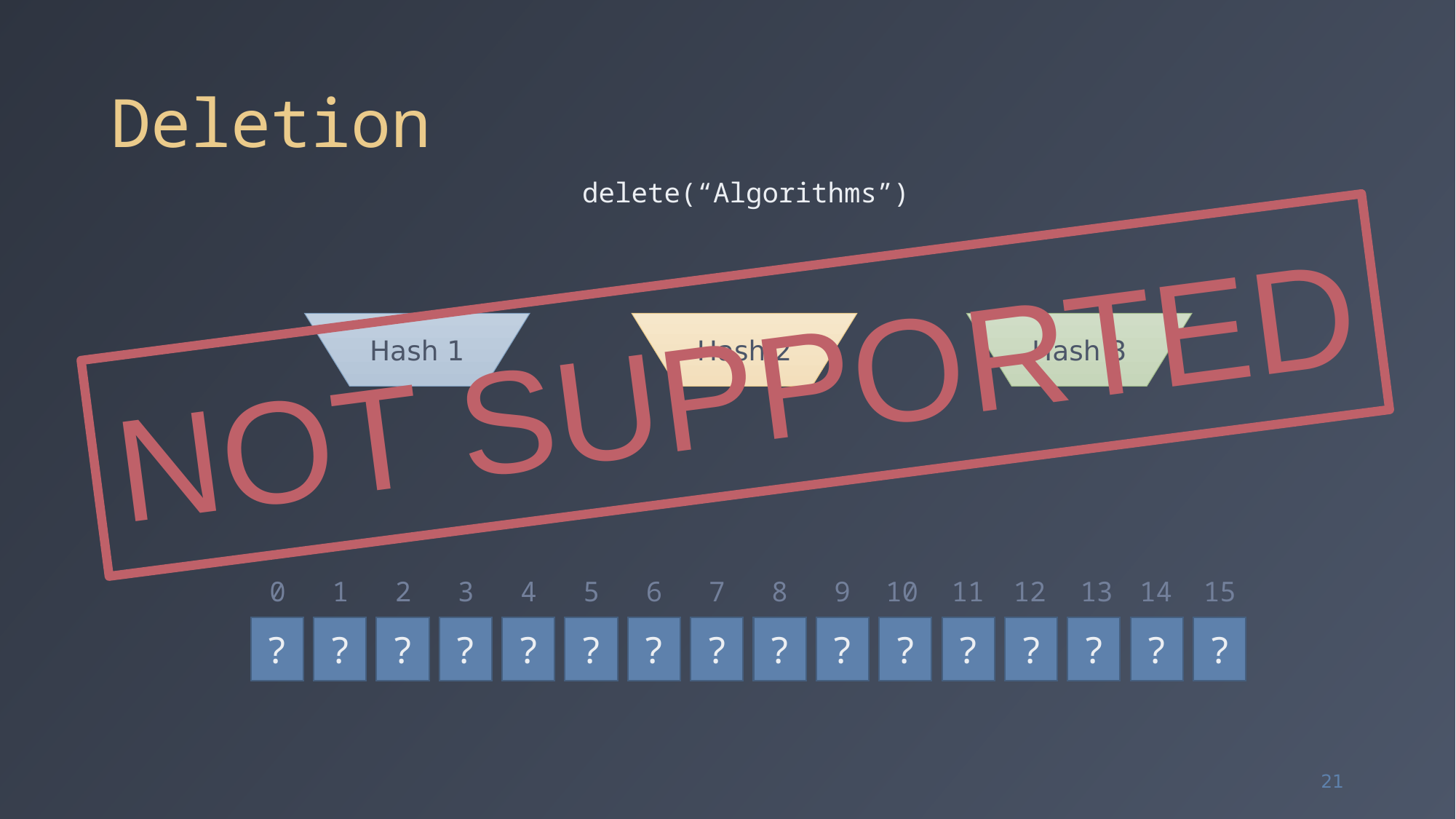

# Deletion
delete(“Algorithms”)
NOT SUPPORTED
Hash 1
Hash 2
Hash 3
0
1
2
3
4
5
6
7
8
9
10
11
12
13
14
15
?
?
?
?
?
?
?
?
?
?
?
?
?
?
?
?
21